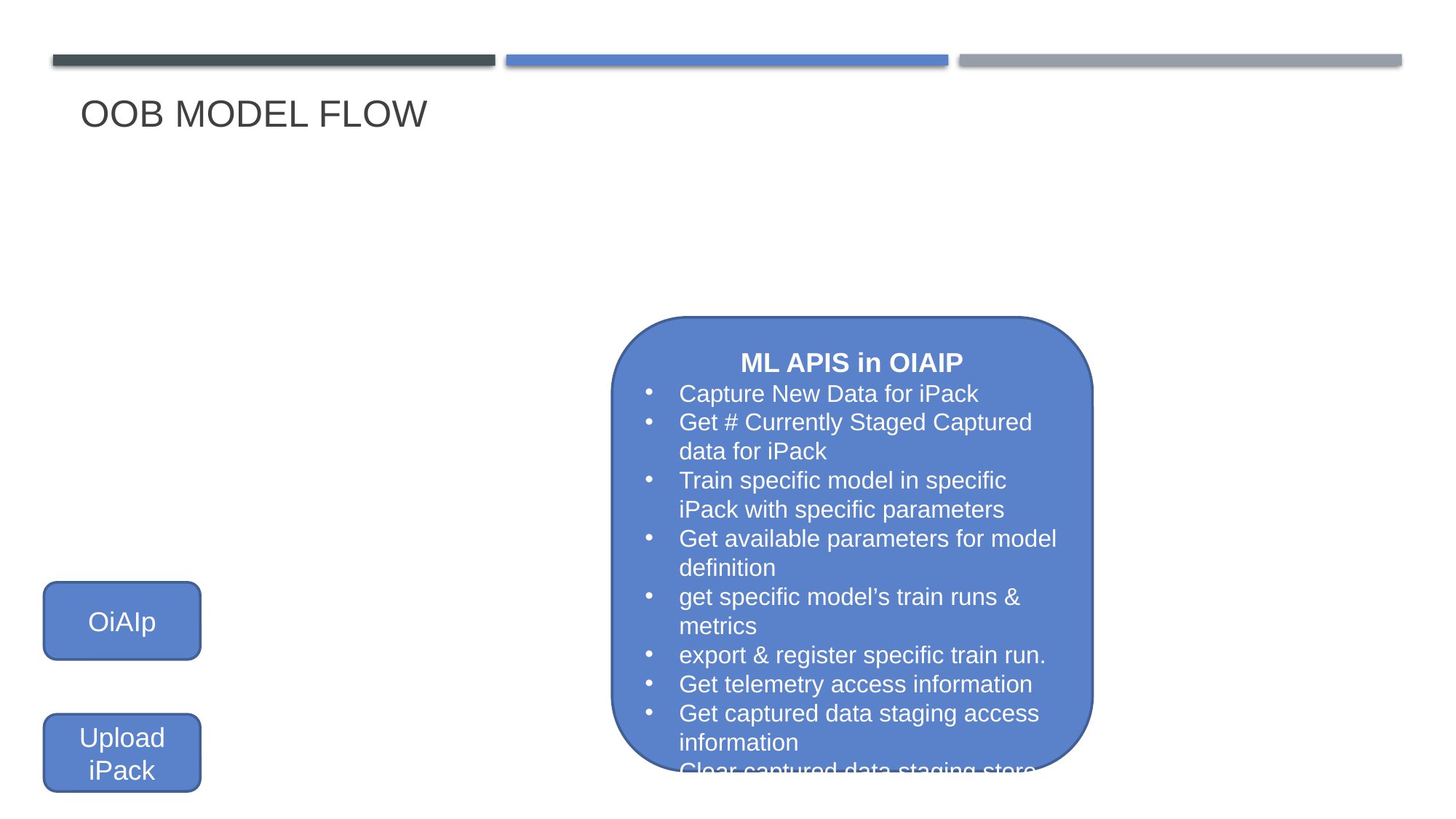

# OOB Model Flow
ML APIS in OIAIP
Capture New Data for iPack
Get # Currently Staged Captured data for iPack
Train specific model in specific iPack with specific parameters
Get available parameters for model definition
get specific model’s train runs & metrics
export & register specific train run.
Get telemetry access information
Get captured data staging access information
Clear captured data staging store

OiAIp
Upload iPack